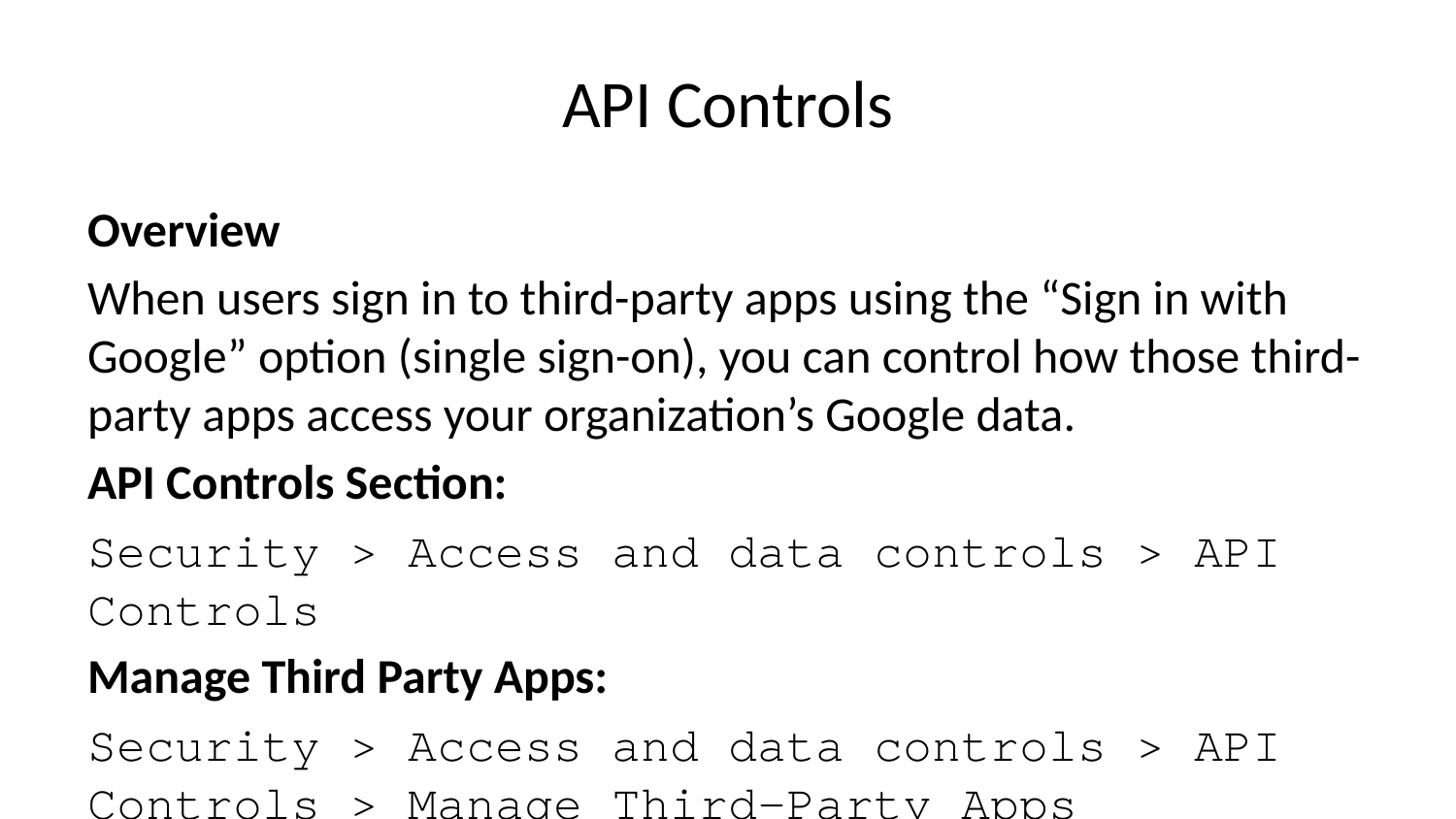

# API Controls
Overview
When users sign in to third-party apps using the “Sign in with Google” option (single sign-on), you can control how those third-party apps access your organization’s Google data.
API Controls Section:
Security > Access and data controls > API Controls
Manage Third Party Apps:
Security > Access and data controls > API Controls > Manage Third-Party Apps
Best Practices
Students: (Default) Don’t allow users to access any third-party apps
Staff: This needs to be discussed by the school. Be consistent with your other app policies. It’s best to lean towards a more controlled app approval process.